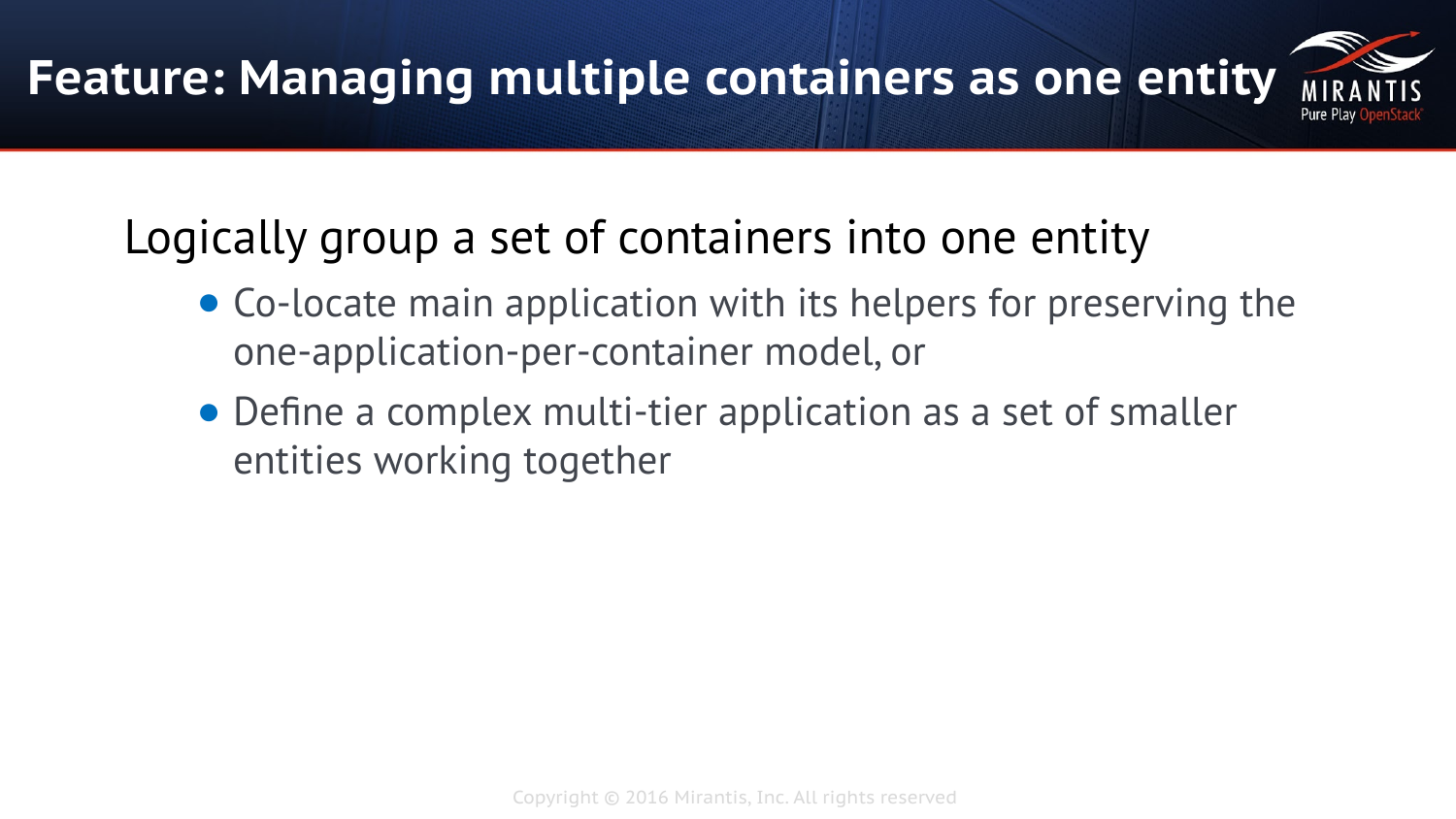

# Feature: Managing multiple containers as one entity
Logically group a set of containers into one entity
Co-locate main application with its helpers for preserving the one-application-per-container model, or
Define a complex multi-tier application as a set of smaller entities working together